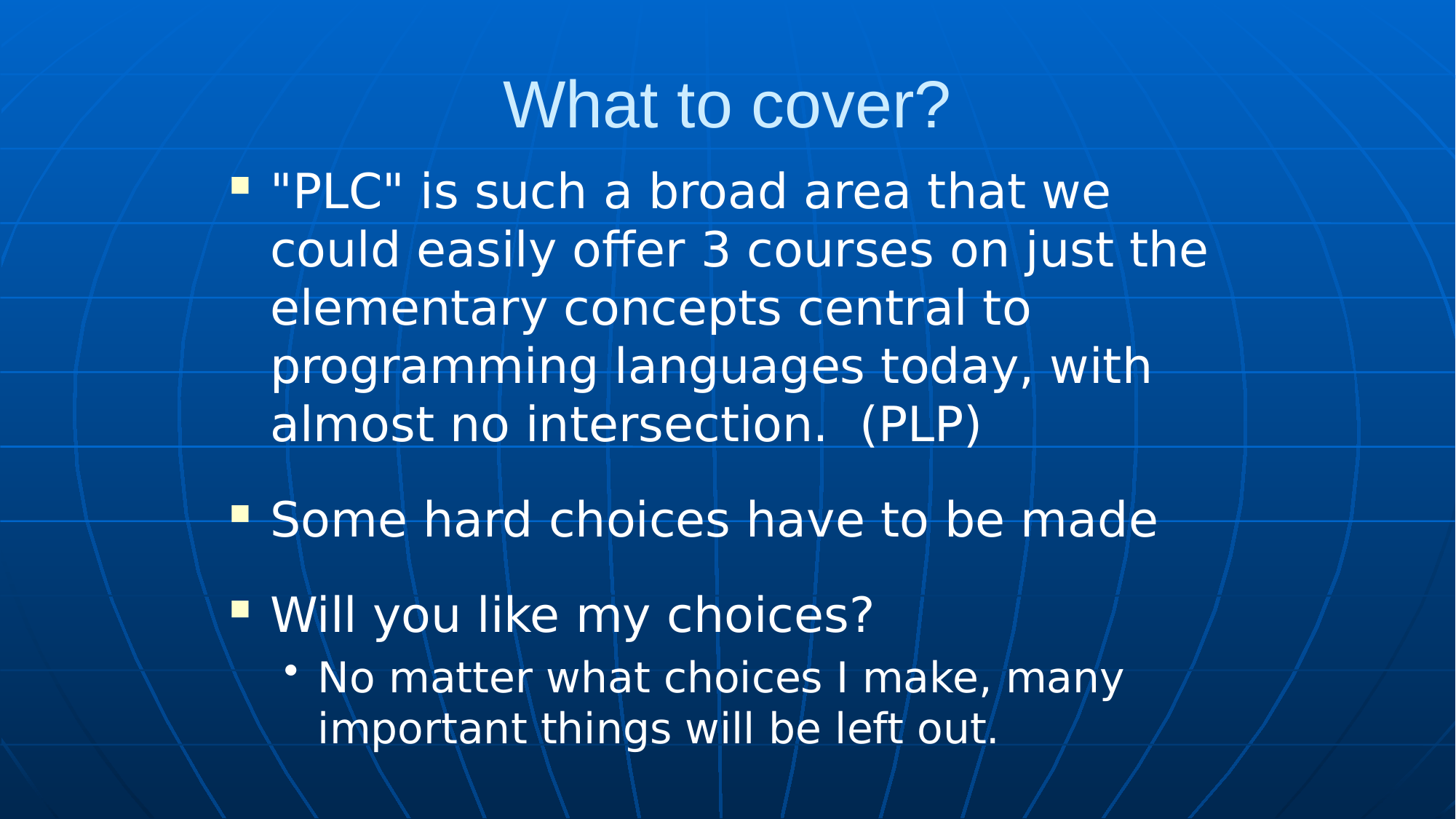

# What to cover?
"PLC" is such a broad area that we could easily offer 3 courses on just the elementary concepts central to programming languages today, with almost no intersection.  (PLP)
Some hard choices have to be made
Will you like my choices?
No matter what choices I make, many important things will be left out.